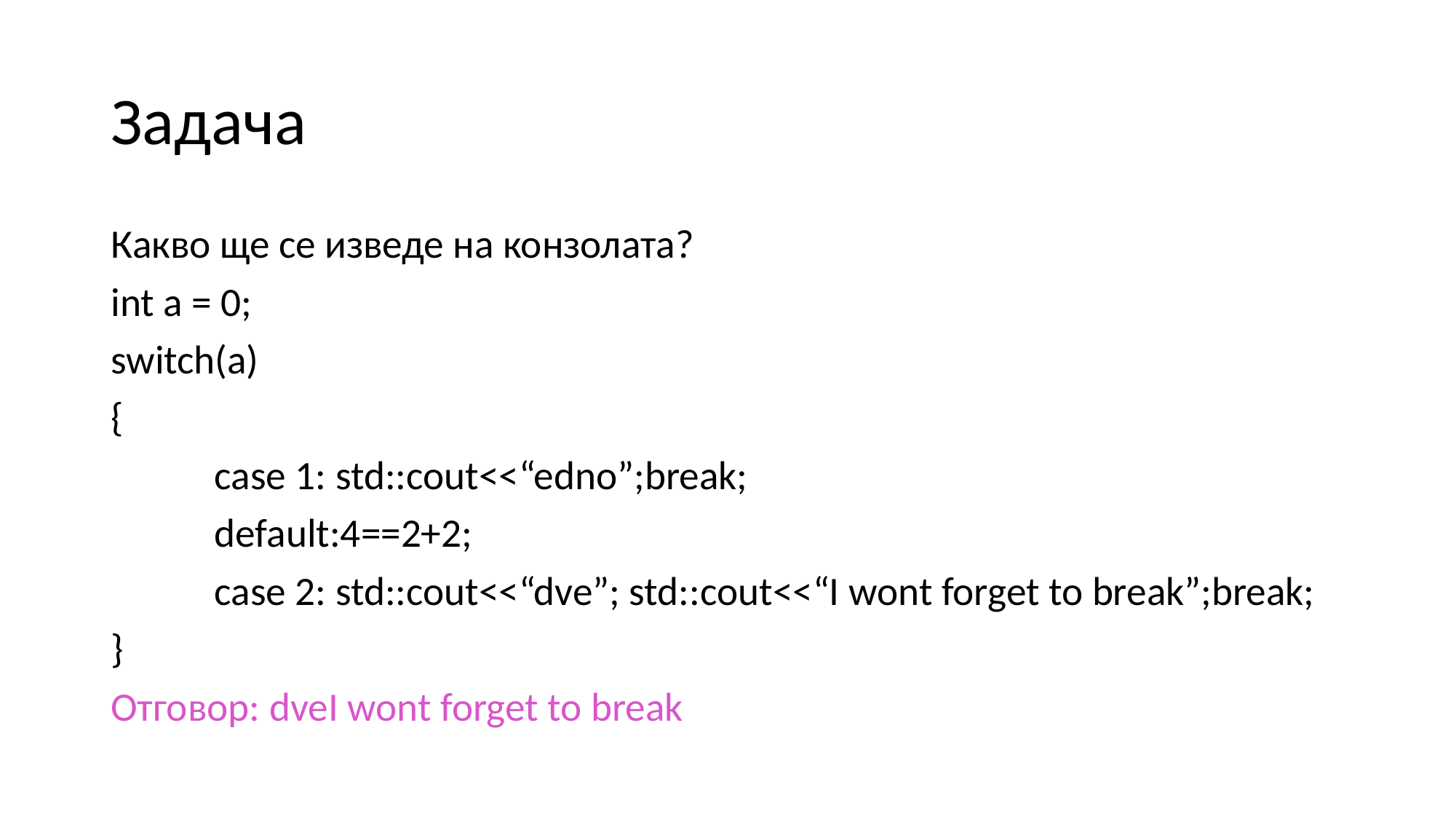

# Задача
Какво ще се изведе на конзолата?
int a = 0;
switch(a)
{
	case 1: std::cout<<“edno”;break;
	default:4==2+2;
	case 2: std::cout<<“dve”; std::cout<<“I wont forget to break”;break;
}
Отговор: dveI wont forget to break